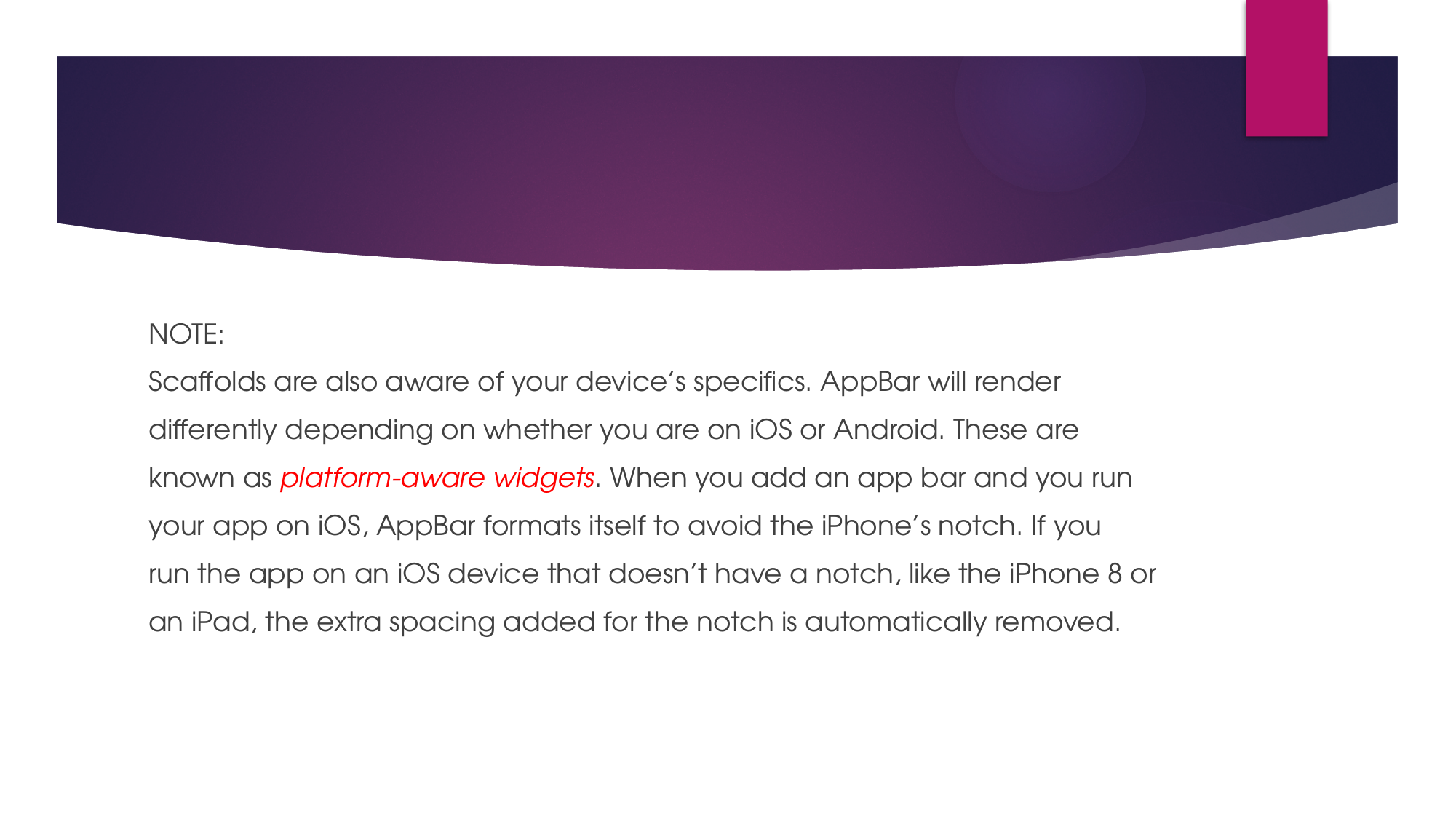

#
NOTE:
Scaffolds are also aware of your device’s specifics. AppBar will render
differently depending on whether you are on iOS or Android. These are
known as platform-aware widgets. When you add an app bar and you run
your app on iOS, AppBar formats itself to avoid the iPhone’s notch. If you
run the app on an iOS device that doesn’t have a notch, like the iPhone 8 or
an iPad, the extra spacing added for the notch is automatically removed.